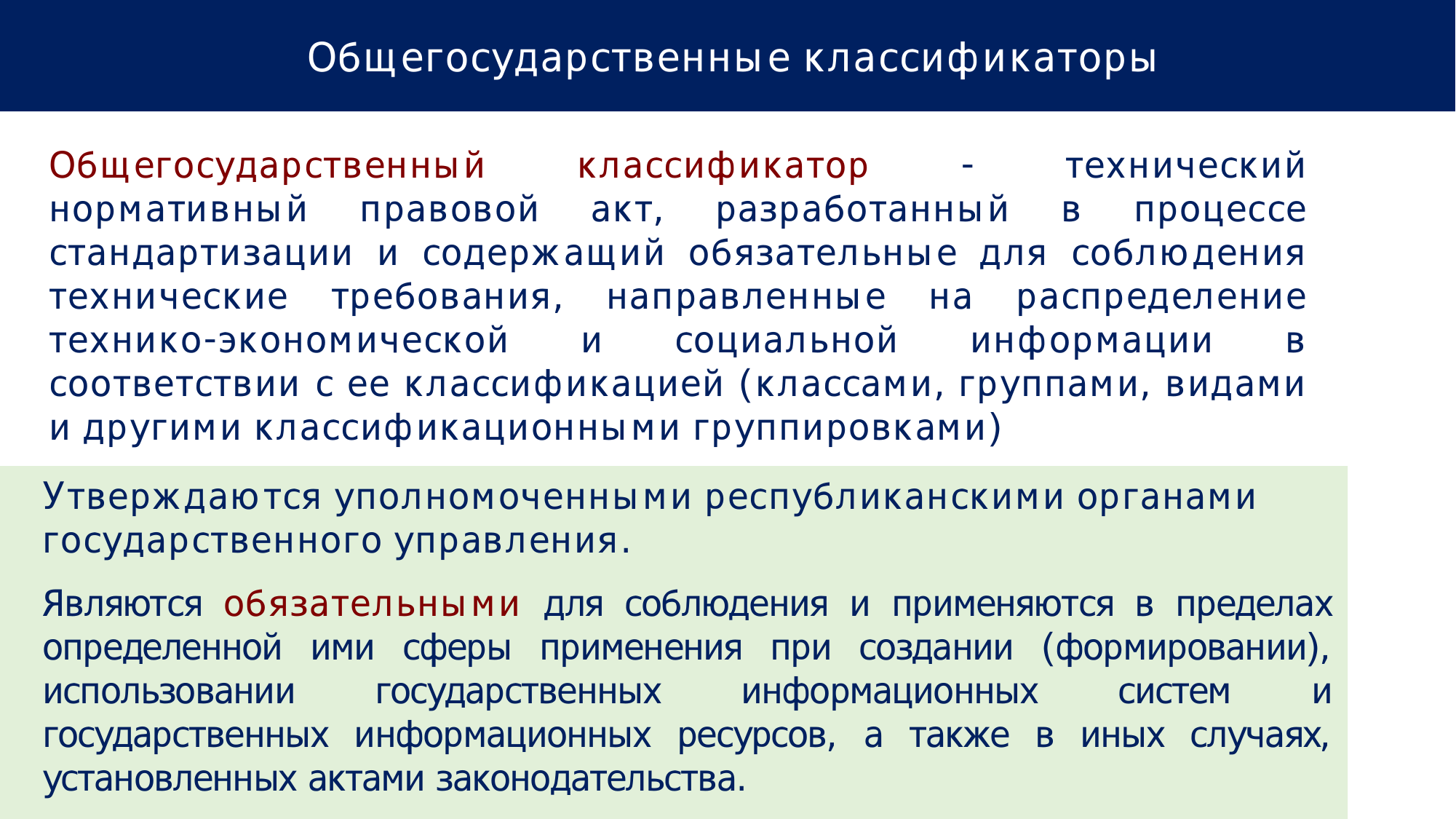

Общегосударственные классификаторы
Общегосударственный классификатор - технический нормативный правовой акт, разработанный в процессе стандартизации и содержащий обязательные для соблюдения технические требования, направленные на распределение технико-экономической и социальной информации в соответствии с ее классификацией (классами, группами, видами и другими классификационными группировками)
Утверждаются уполномоченными республиканскими органами государственного управления.
Являются обязательными для соблюдения и применяются в пределах определенной ими сферы применения при создании (формировании), использовании государственных информационных систем и государственных информационных ресурсов, а также в иных случаях, установленных актами законодательства.